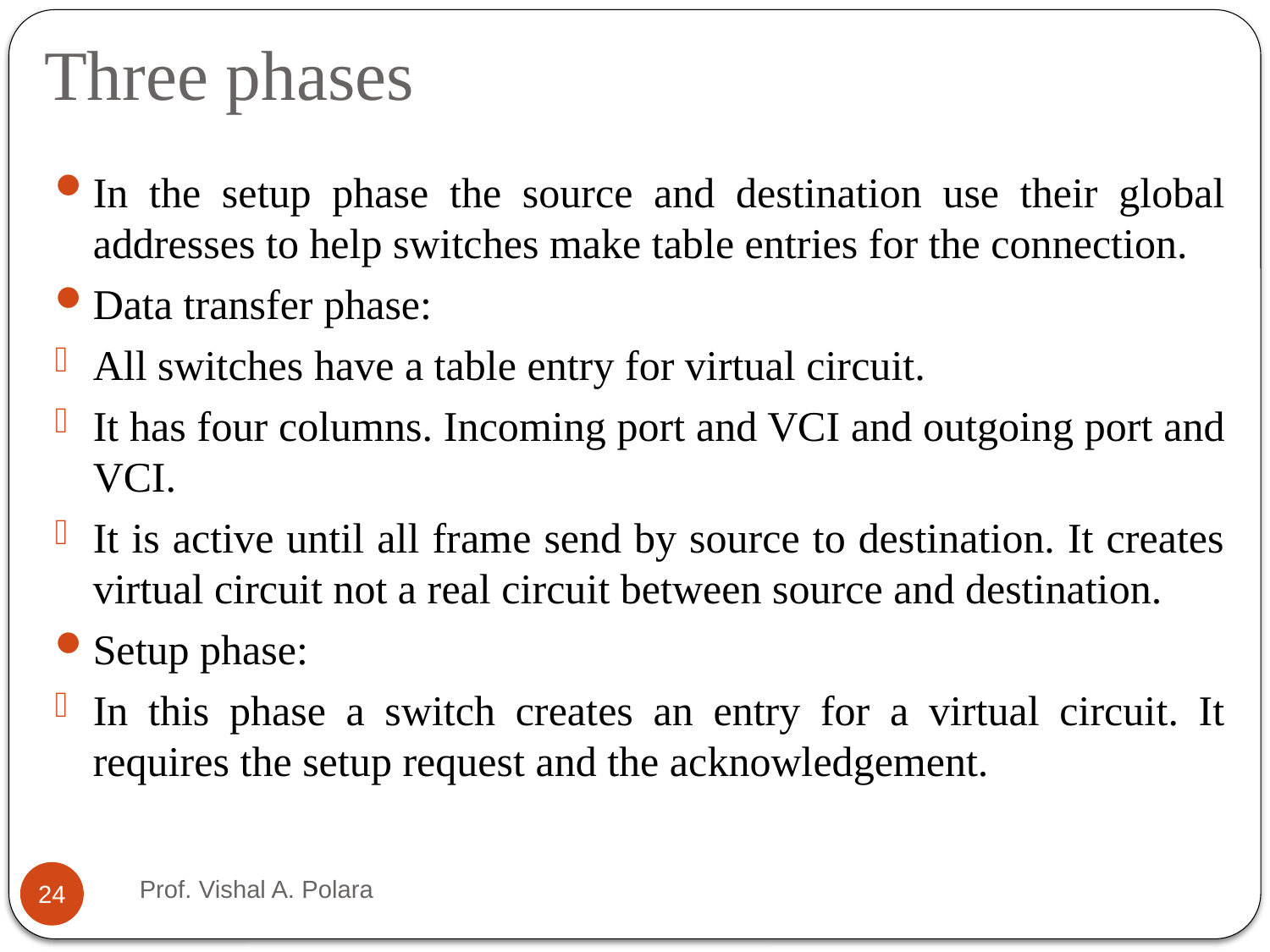

# Three phases
In the setup phase the source and destination use their global addresses to help switches make table entries for the connection.
Data transfer phase:
All switches have a table entry for virtual circuit.
It has four columns. Incoming port and VCI and outgoing port and VCI.
It is active until all frame send by source to destination. It creates virtual circuit not a real circuit between source and destination.
Setup phase:
In this phase a switch creates an entry for a virtual circuit. It requires the setup request and the acknowledgement.

Prof. Vishal A. Polara
24